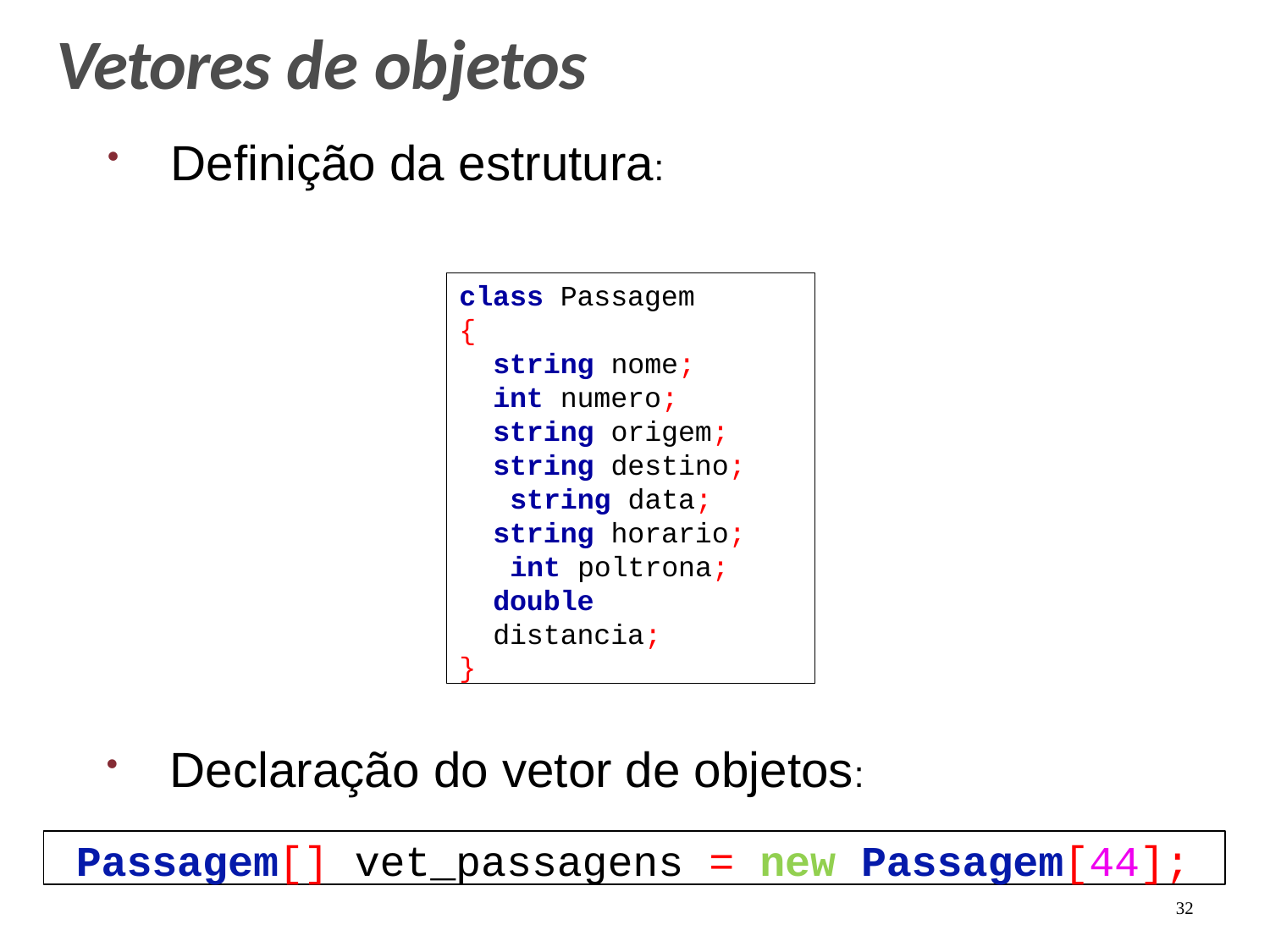

# Vetores de objetos
Definição da estrutura:
class Passagem
{
string nome;  int numero;  string origem;  string destino;  string data;  string horario;  int poltrona;
double distancia;
}
Declaração do vetor de objetos:
Passagem[] vet_passagens = new Passagem[44];
32